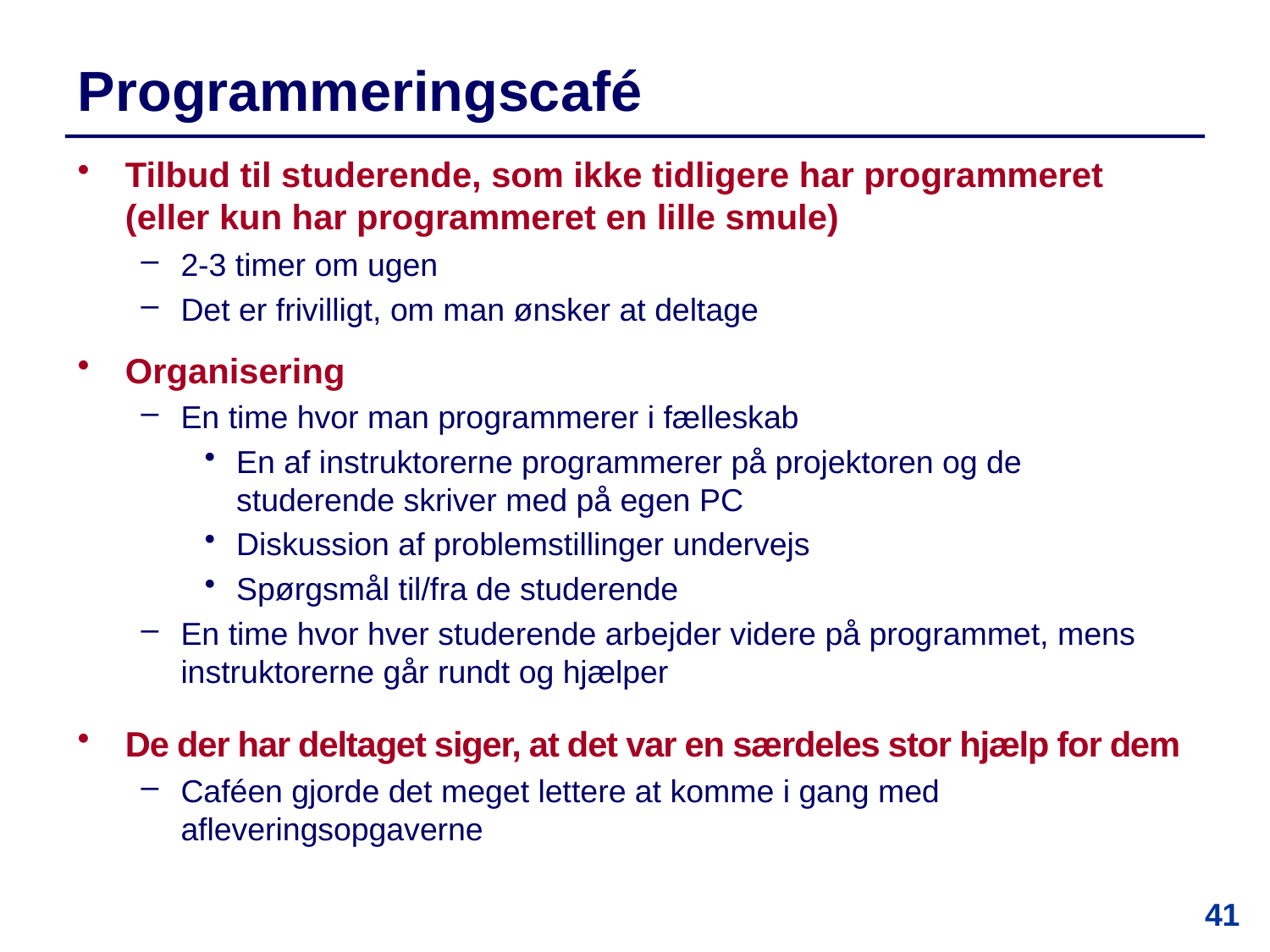

# Programmeringscafé
Tilbud til studerende, som ikke tidligere har programmeret
(eller kun har programmeret en lille smule)
2-3 timer om ugen
Det er frivilligt, om man ønsker at deltage
Organisering
En time hvor man programmerer i fælleskab
En af instruktorerne programmerer på projektoren og de
studerende skriver med på egen PC
Diskussion af problemstillinger undervejs
Spørgsmål til/fra de studerende
En time hvor hver studerende arbejder videre på programmet, mens instruktorerne går rundt og hjælper
De der har deltaget siger, at det var en særdeles stor hjælp for dem
Caféen gjorde det meget lettere at komme i gang med afleveringsopgaverne
41